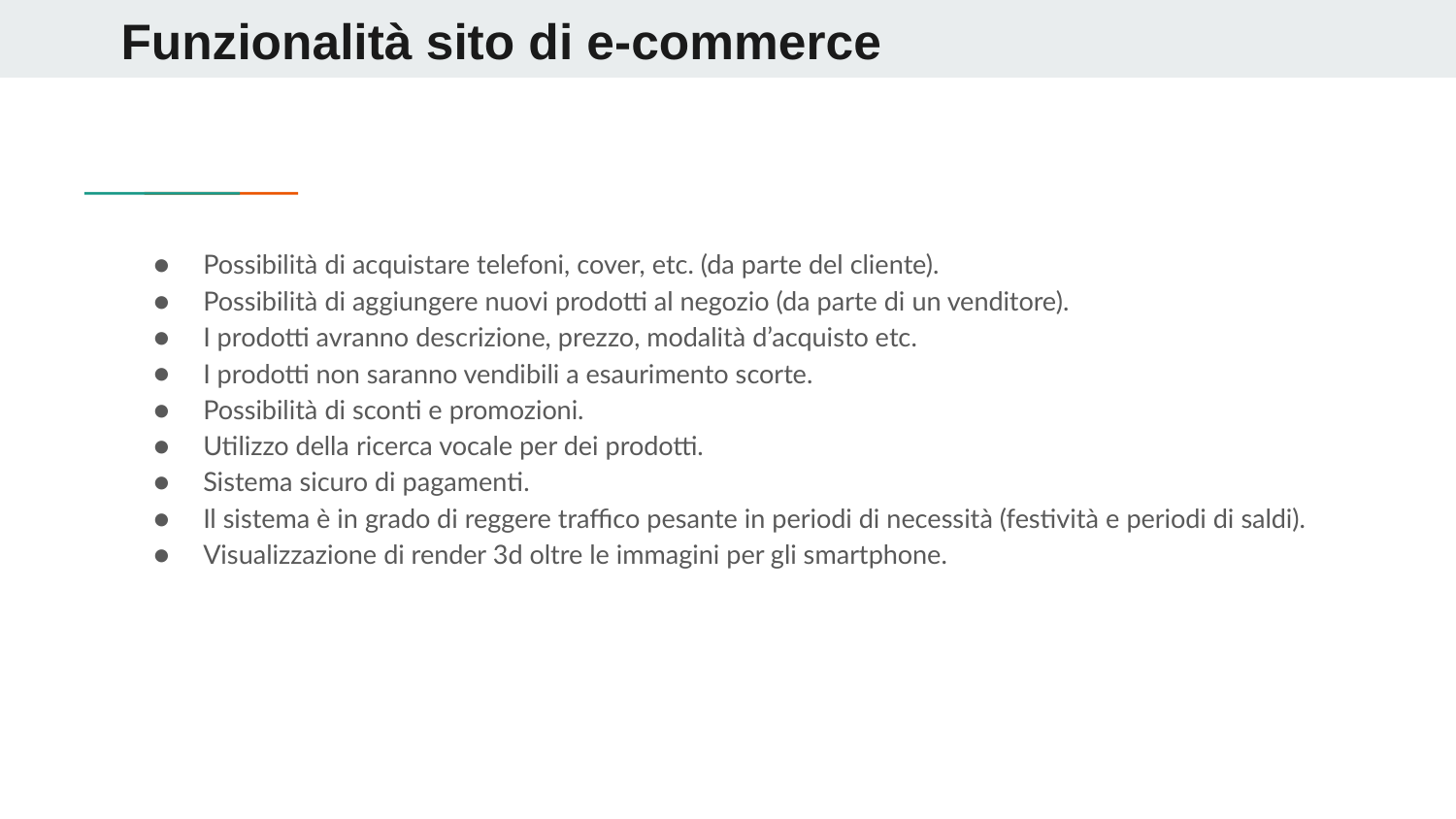

# Funzionalità sito di e-commerce
Possibilità di acquistare telefoni, cover, etc. (da parte del cliente).
Possibilità di aggiungere nuovi prodotti al negozio (da parte di un venditore).
I prodotti avranno descrizione, prezzo, modalità d’acquisto etc.
I prodotti non saranno vendibili a esaurimento scorte.
Possibilità di sconti e promozioni.
Utilizzo della ricerca vocale per dei prodotti.
Sistema sicuro di pagamenti.
Il sistema è in grado di reggere traffico pesante in periodi di necessità (festività e periodi di saldi).
Visualizzazione di render 3d oltre le immagini per gli smartphone.